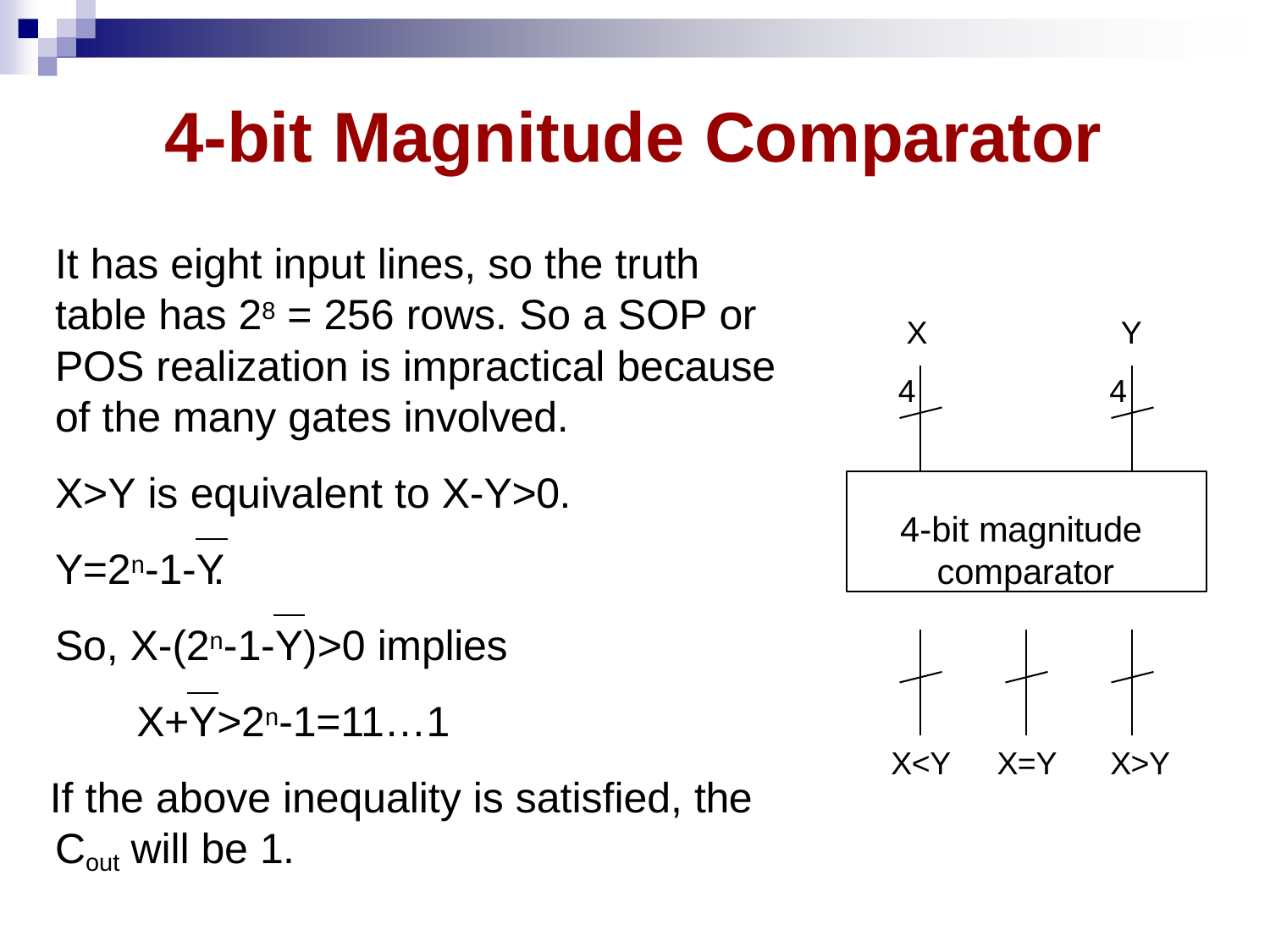

# 4-bit Magnitude Comparator
It has eight input lines, so the truth
table has 28 = 256 rows. So a SOP or POS realization is impractical because of the many gates involved.
X>Y is equivalent to X-Y>0. Y=2n-1-Y.
So, X-(2n-1-Y)>0 implies X+Y>2n-1=11…1
If the above inequality is satisfied, the Cout will be 1.
X
Y

4
4
4-bit magnitude comparator

X<Y	X=Y	X>Y